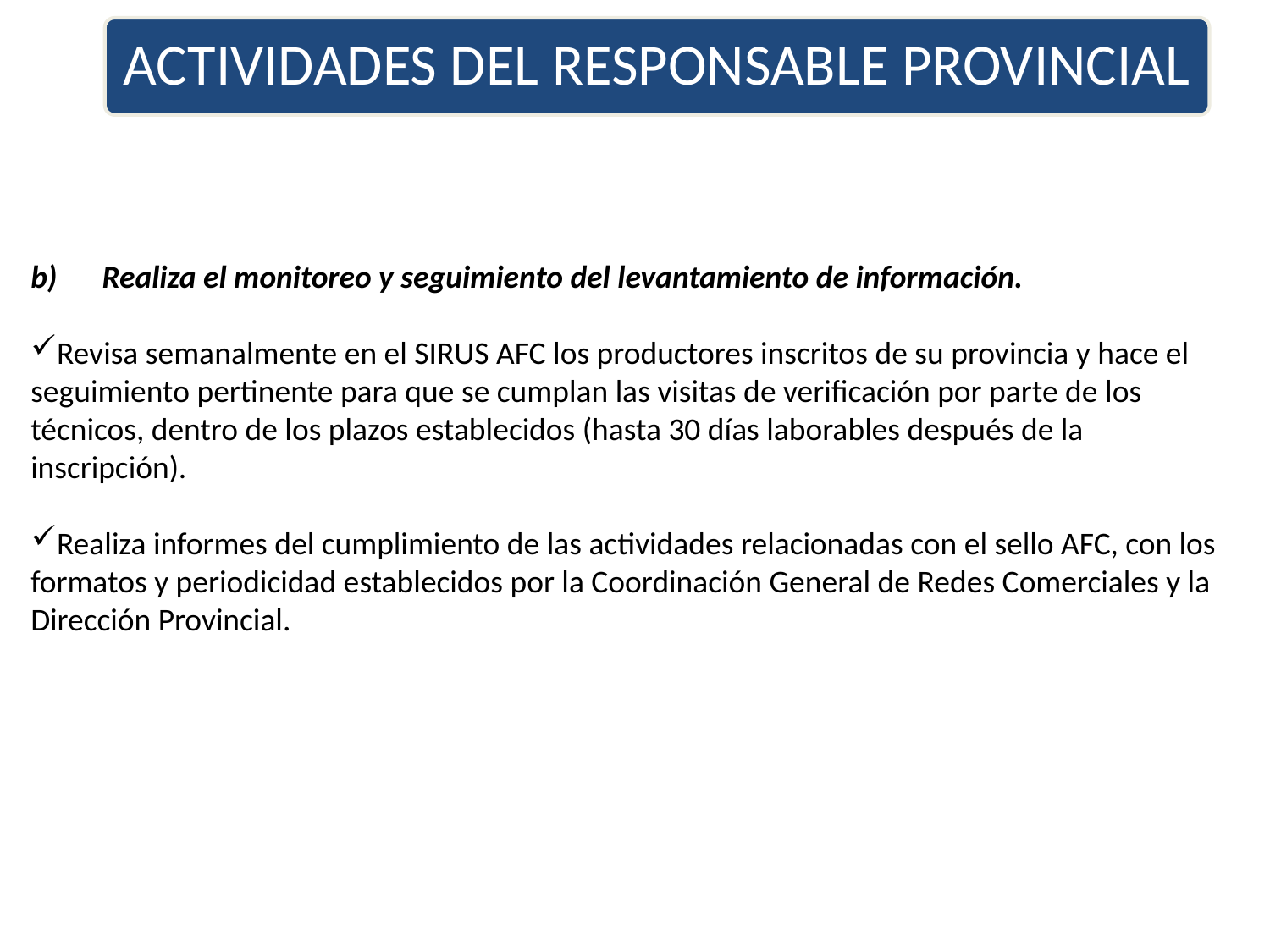

ACTIVIDADES DEL RESPONSABLE PROVINCIAL
Realiza el monitoreo y seguimiento del levantamiento de información.

Revisa semanalmente en el SIRUS AFC los productores inscritos de su provincia y hace el seguimiento pertinente para que se cumplan las visitas de verificación por parte de los técnicos, dentro de los plazos establecidos (hasta 30 días laborables después de la inscripción).

Realiza informes del cumplimiento de las actividades relacionadas con el sello AFC, con los formatos y periodicidad establecidos por la Coordinación General de Redes Comerciales y la Dirección Provincial.